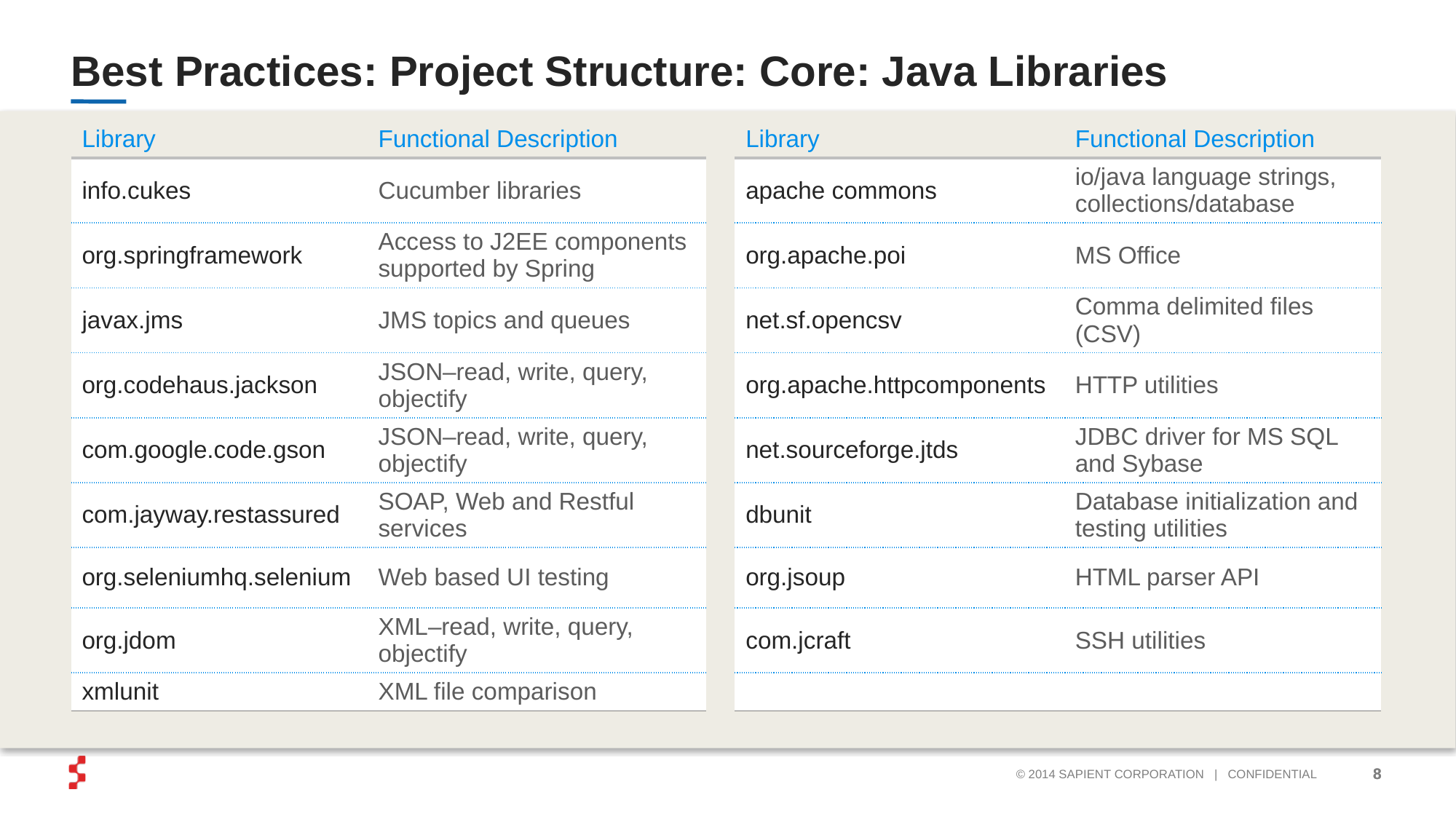

# Best Practices: Project Structure: Core: Java Libraries

| Library | Functional Description |  | Library | Functional Description |
| --- | --- | --- | --- | --- |
| info.cukes | Cucumber libraries |  | apache commons | io/java language strings, collections/database |
| org.springframework | Access to J2EE components supported by Spring |  | org.apache.poi | MS Office |
| javax.jms | JMS topics and queues |  | net.sf.opencsv | Comma delimited files (CSV) |
| org.codehaus.jackson | JSON–read, write, query, objectify |  | org.apache.httpcomponents | HTTP utilities |
| com.google.code.gson | JSON–read, write, query, objectify |  | net.sourceforge.jtds | JDBC driver for MS SQL and Sybase |
| com.jayway.restassured | SOAP, Web and Restful services |  | dbunit | Database initialization and testing utilities |
| org.seleniumhq.selenium | Web based UI testing |  | org.jsoup | HTML parser API |
| org.jdom | XML–read, write, query, objectify |  | com.jcraft | SSH utilities |
| xmlunit | XML file comparison |  |  |  |